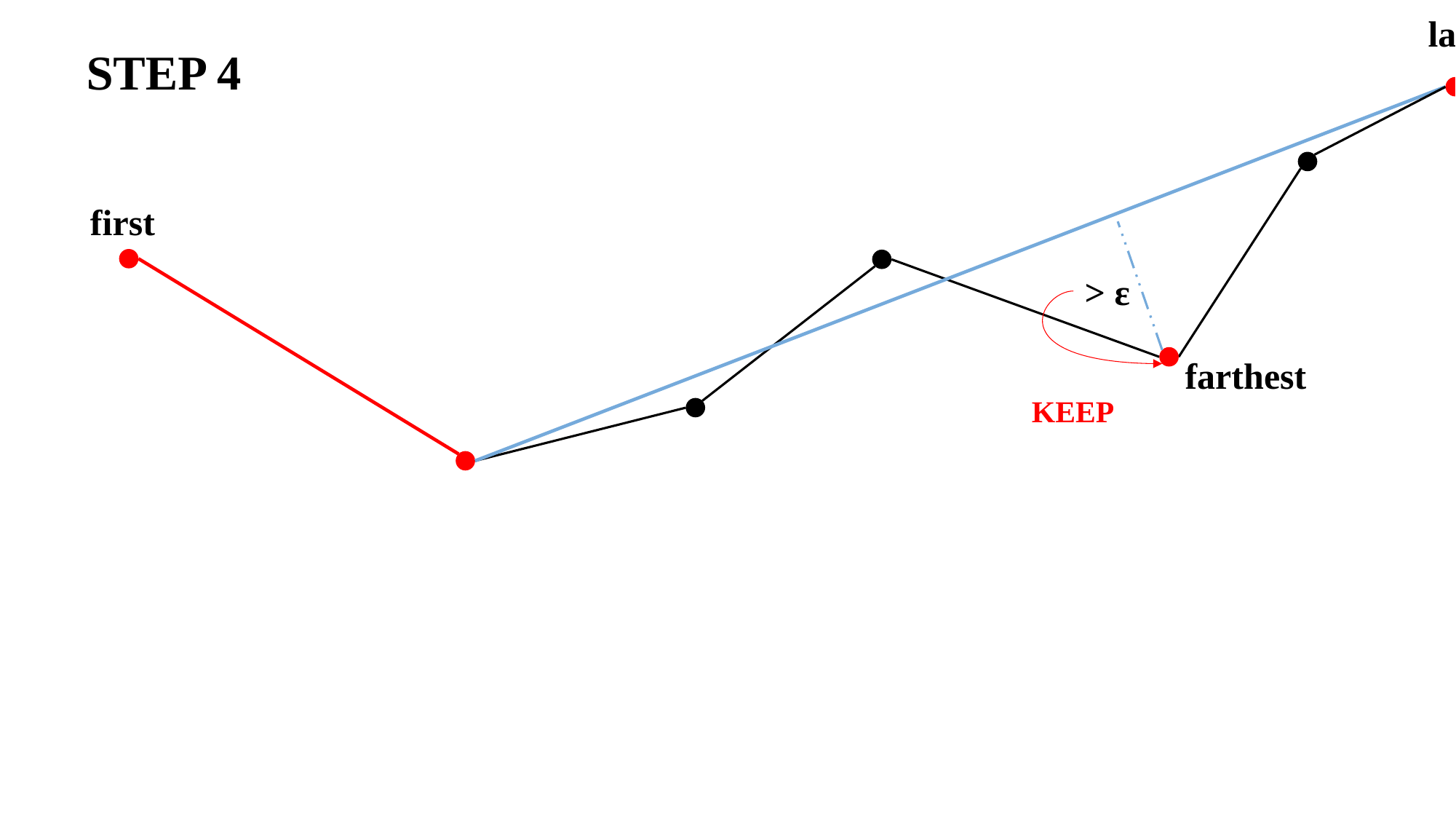

last
STEP 4

first

> ε
farthest

KEEP